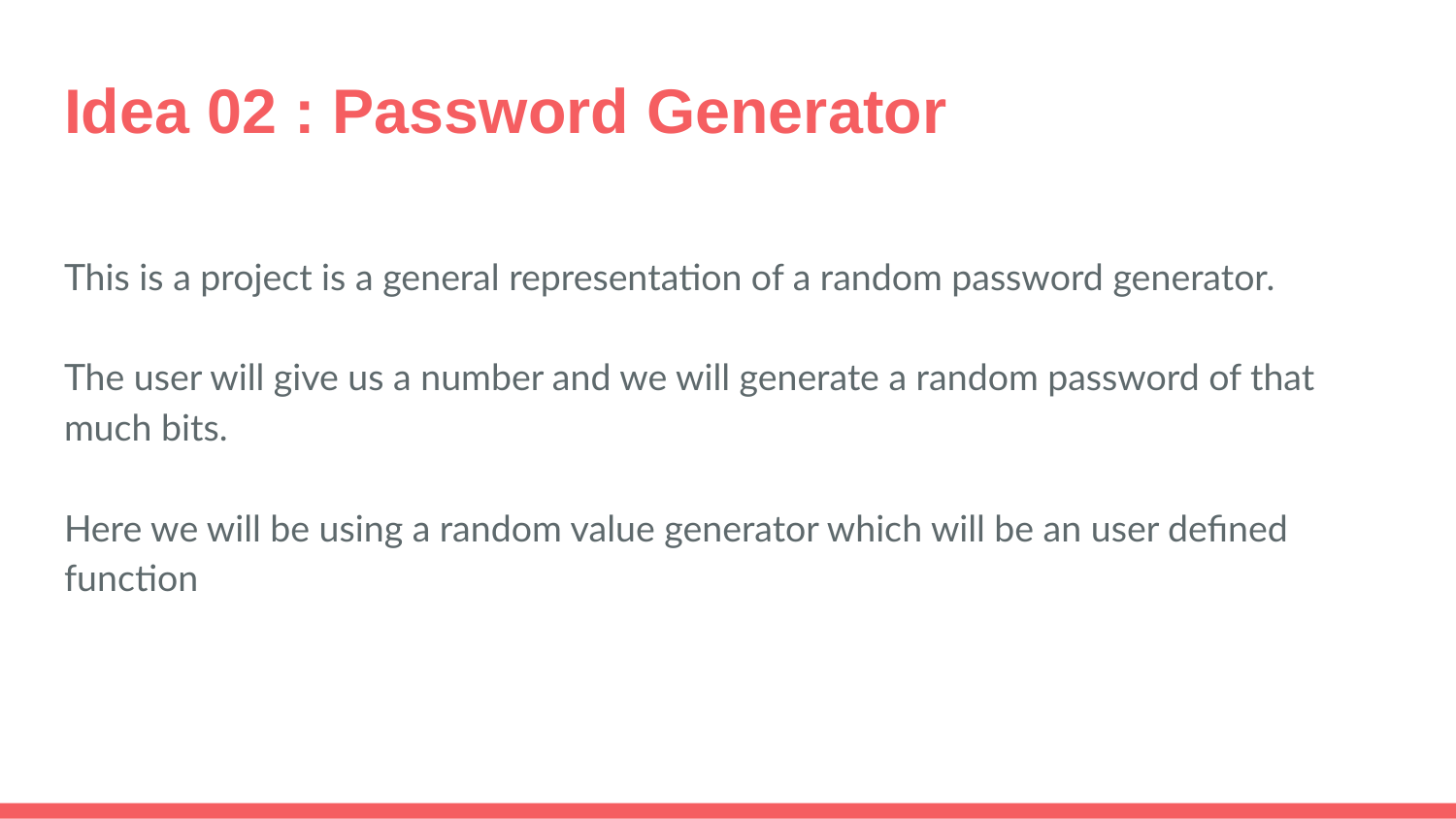

# Idea 02 : Password Generator

This is a project is a general representation of a random password generator.
The user will give us a number and we will generate a random password of that much bits.
Here we will be using a random value generator which will be an user defined function